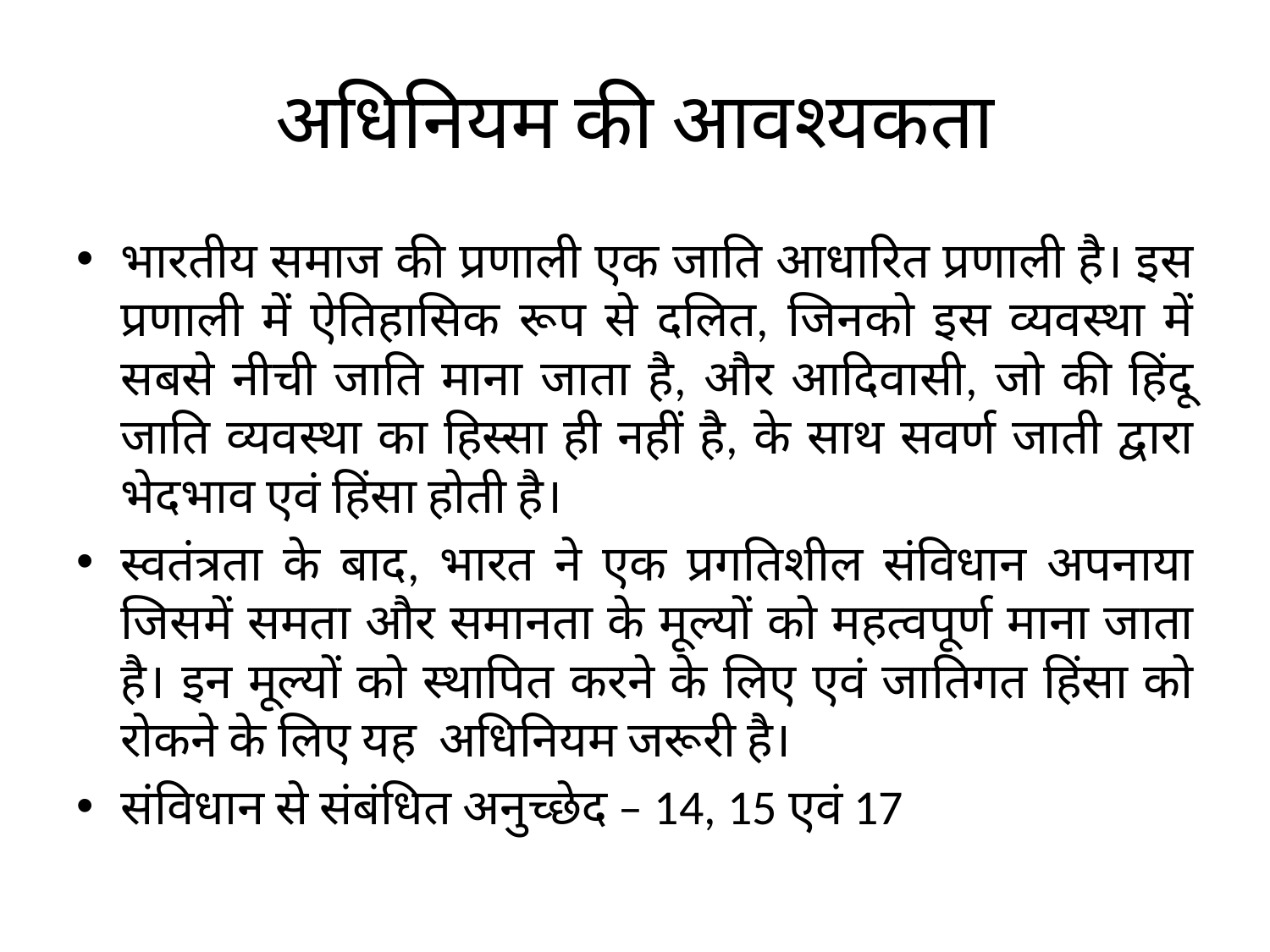

# अधिनियम की आवश्यकता
भारतीय समाज की प्रणाली एक जाति आधारित प्रणाली है। इस प्रणाली में ऐतिहासिक रूप से दलित, जिनको इस व्यवस्था में सबसे नीची जाति माना जाता है, और आदिवासी, जो की हिंदू जाति व्यवस्था का हिस्सा ही नहीं है, के साथ सवर्ण जाती द्वारा भेदभाव एवं हिंसा होती है।
स्वतंत्रता के बाद, भारत ने एक प्रगतिशील संविधान अपनाया जिसमें समता और समानता के मूल्यों को महत्वपूर्ण माना जाता है। इन मूल्यों को स्थापित करने के लिए एवं जातिगत हिंसा को रोकने के लिए यह  अधिनियम जरूरी है।
संविधान से संबंधित अनुच्छेद – 14, 15 एवं 17